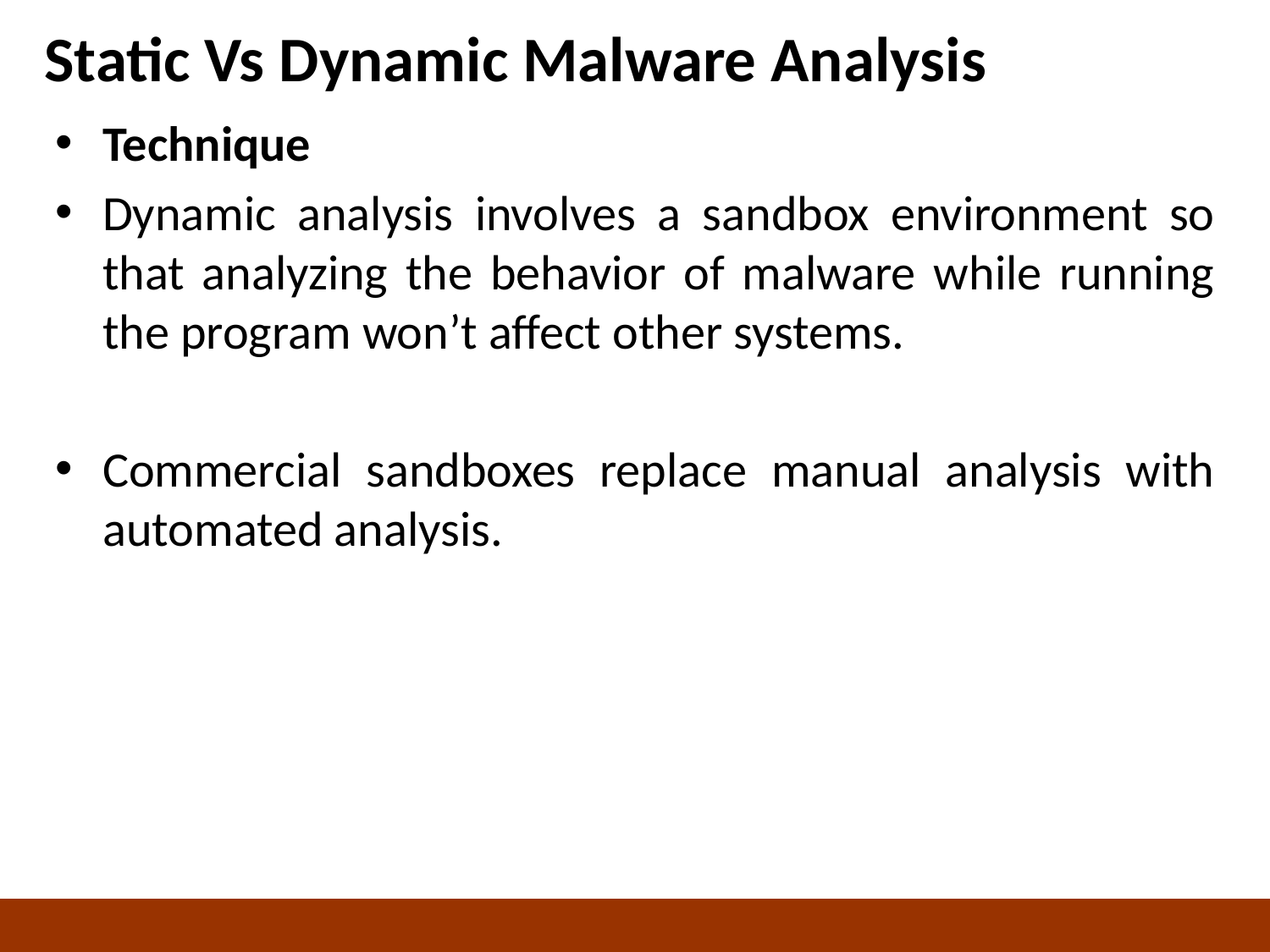

# Static Vs Dynamic Malware Analysis
Technique
Dynamic analysis involves a sandbox environment so that analyzing the behavior of malware while running the program won’t affect other systems.

Commercial sandboxes replace manual analysis with automated analysis.